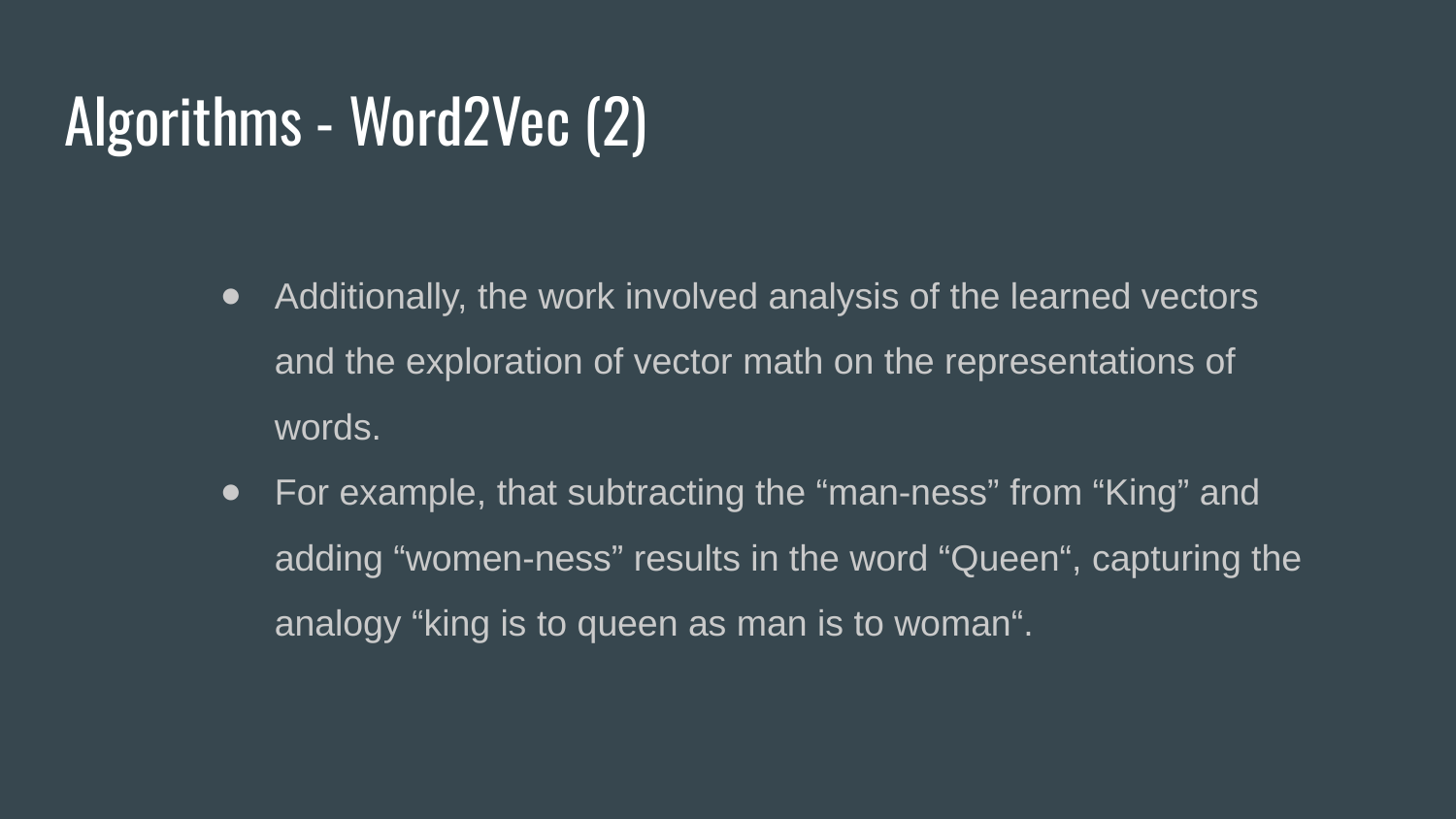

# Algorithms - Word2Vec (2)

Additionally, the work involved analysis of the learned vectors and the exploration of vector math on the representations of words.
For example, that subtracting the “man-ness” from “King” and adding “women-ness” results in the word “Queen“, capturing the analogy “king is to queen as man is to woman“.